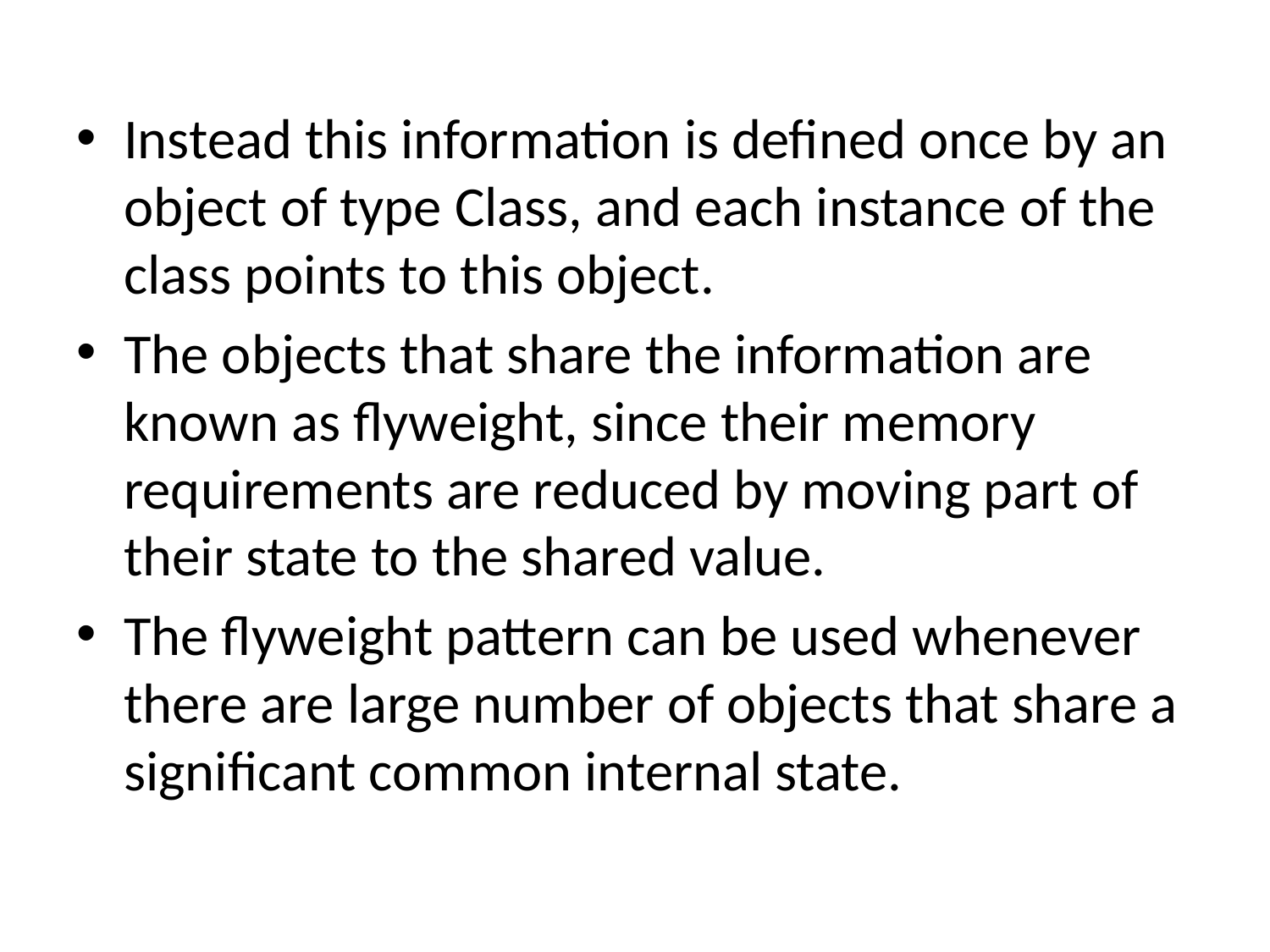

Instead this information is defined once by an object of type Class, and each instance of the class points to this object.
The objects that share the information are known as flyweight, since their memory requirements are reduced by moving part of their state to the shared value.
The flyweight pattern can be used whenever there are large number of objects that share a significant common internal state.